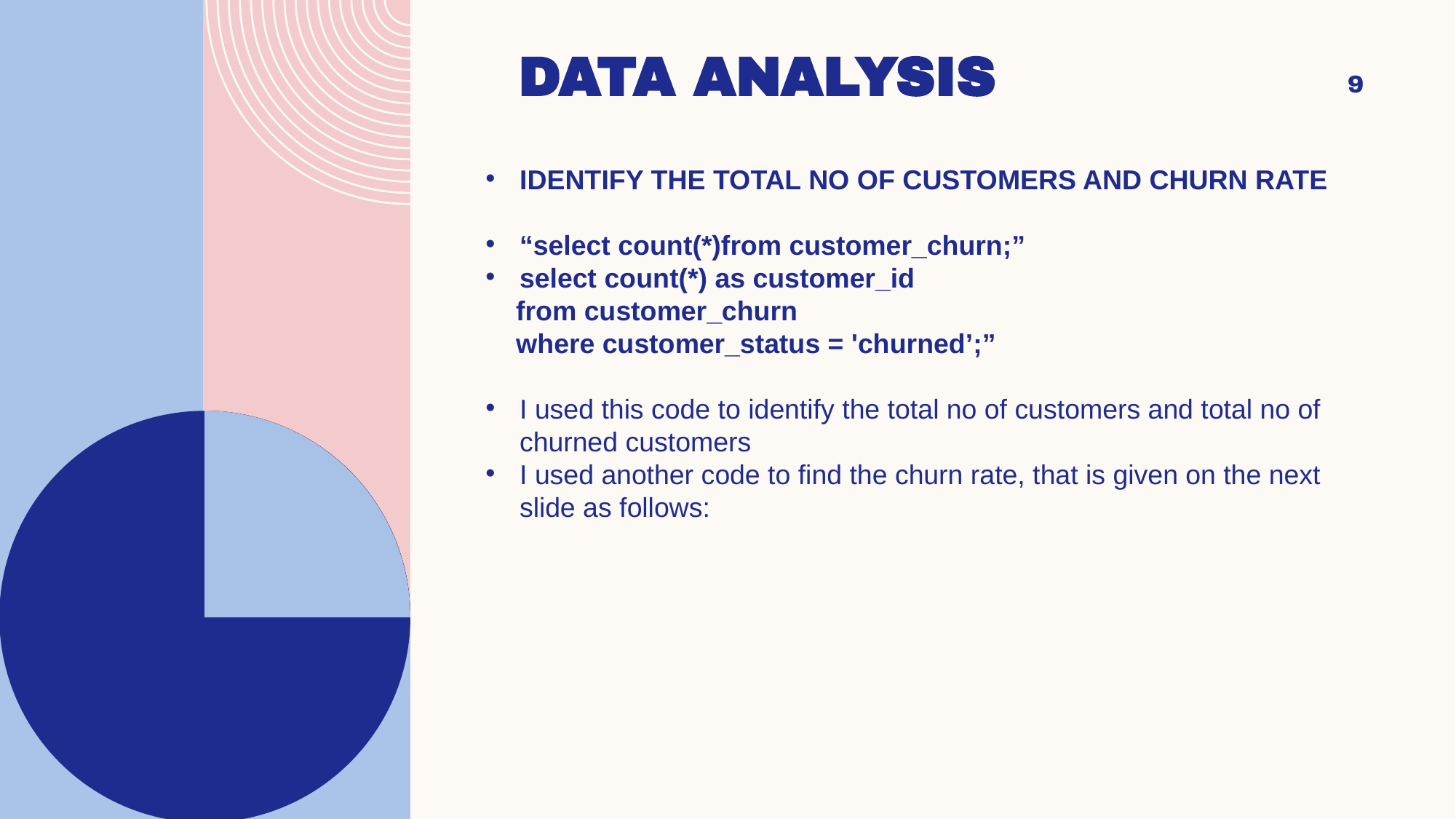

# Data analysis
9
IDENTIFY THE TOTAL NO OF CUSTOMERS AND CHURN RATE

“select count(*)from customer_churn;”
select count(*) as customer_id
    from customer_churn
    where customer_status = 'churned’;”

I used this code to identify the total no of customers and total no of churned customers
I used another code to find the churn rate, that is given on the next slide as follows: